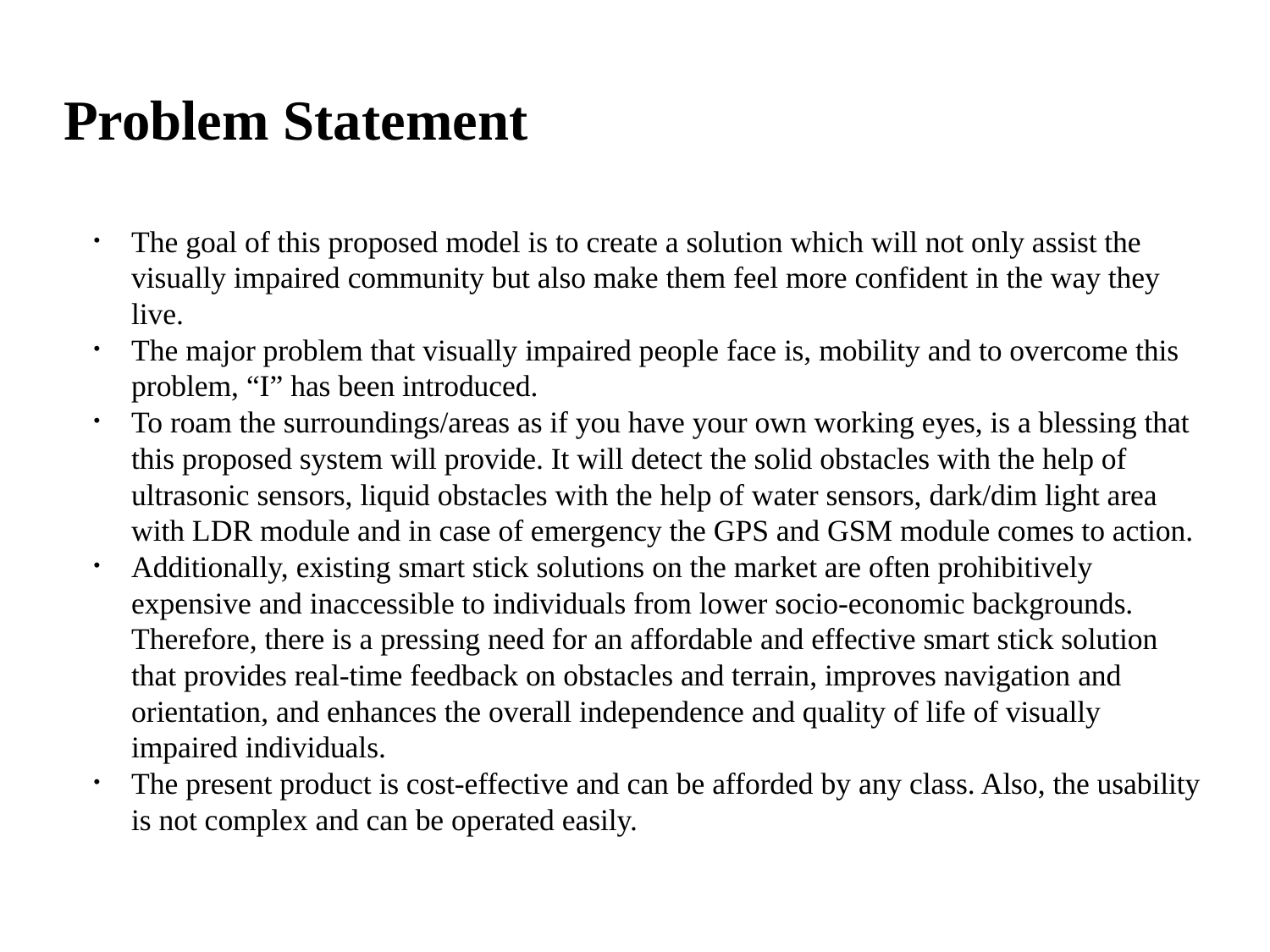

# Problem Statement
The goal of this proposed model is to create a solution which will not only assist the visually impaired community but also make them feel more confident in the way they live.
The major problem that visually impaired people face is, mobility and to overcome this problem, “I” has been introduced.
To roam the surroundings/areas as if you have your own working eyes, is a blessing that this proposed system will provide. It will detect the solid obstacles with the help of ultrasonic sensors, liquid obstacles with the help of water sensors, dark/dim light area with LDR module and in case of emergency the GPS and GSM module comes to action.
Additionally, existing smart stick solutions on the market are often prohibitively expensive and inaccessible to individuals from lower socio-economic backgrounds. Therefore, there is a pressing need for an affordable and effective smart stick solution that provides real-time feedback on obstacles and terrain, improves navigation and orientation, and enhances the overall independence and quality of life of visually impaired individuals.
The present product is cost-effective and can be afforded by any class. Also, the usability is not complex and can be operated easily.